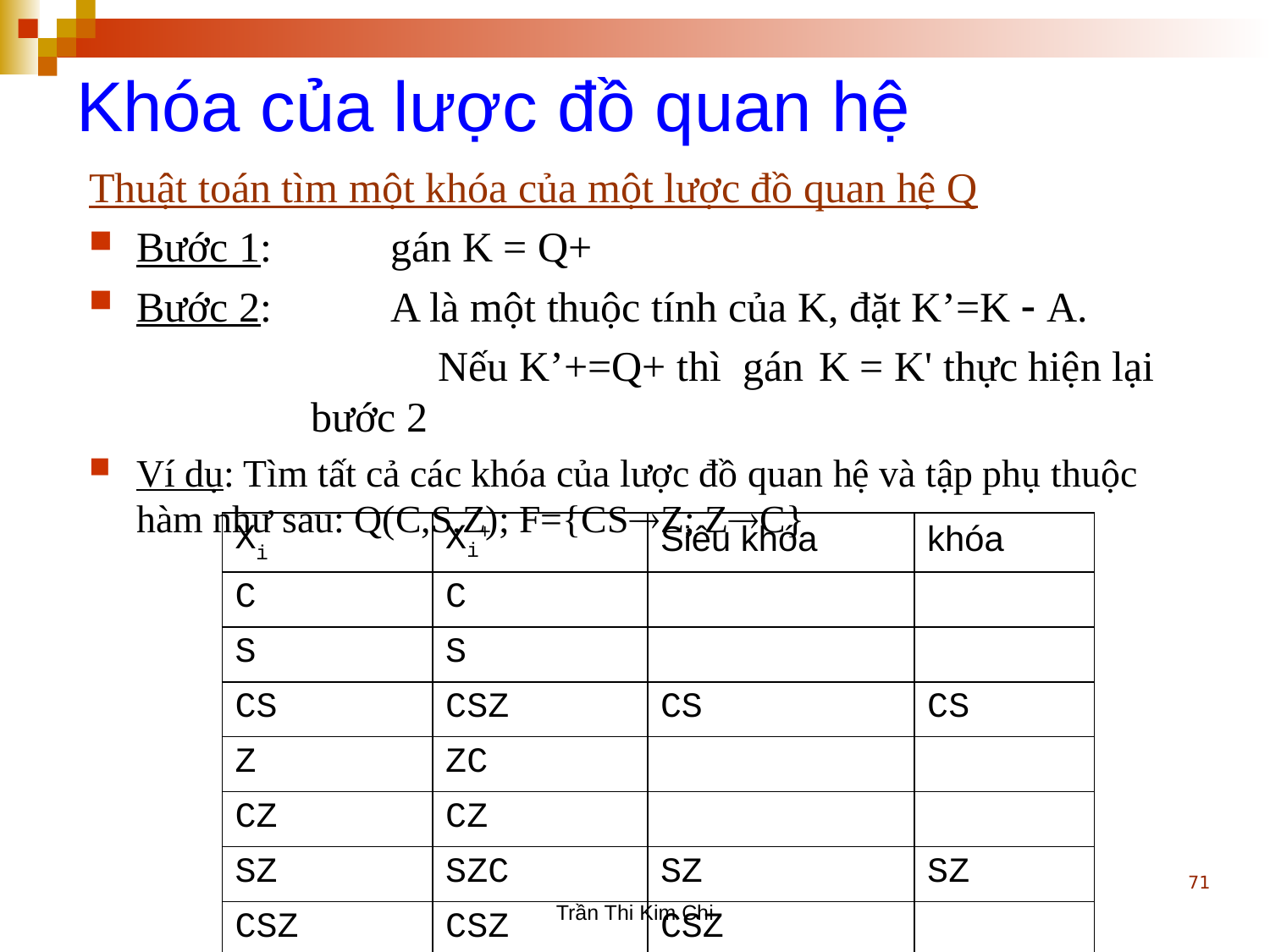

Khóa của lược đồ quan hệ
Thuật toán tìm một khóa của một lược đồ quan hệ Q
Bước 1:	gán K = Q+
Bước 2:	A là một thuộc tính của K, đặt K’=K − A.
		Nếu K’+=Q+ thì  gán 	K = K' thực hiện lại bước 2
Ví dụ: Tìm tất cả các khóa của lược đồ quan hệ và tập phụ thuộc hàm như sau: Q(C,S,Z); F={CS→Z; Z→C}
| Xi | Xi+ | Siêu khóa | khóa |
| --- | --- | --- | --- |
| C | C |  |  |
| S | S |  |  |
| CS | CSZ | CS | CS |
| Z | ZC |  |  |
| CZ | CZ |  |  |
| SZ | SZC | SZ | SZ |
| CSZ | CSZ | CSZ |  |
71
Trần Thi Kim Chi